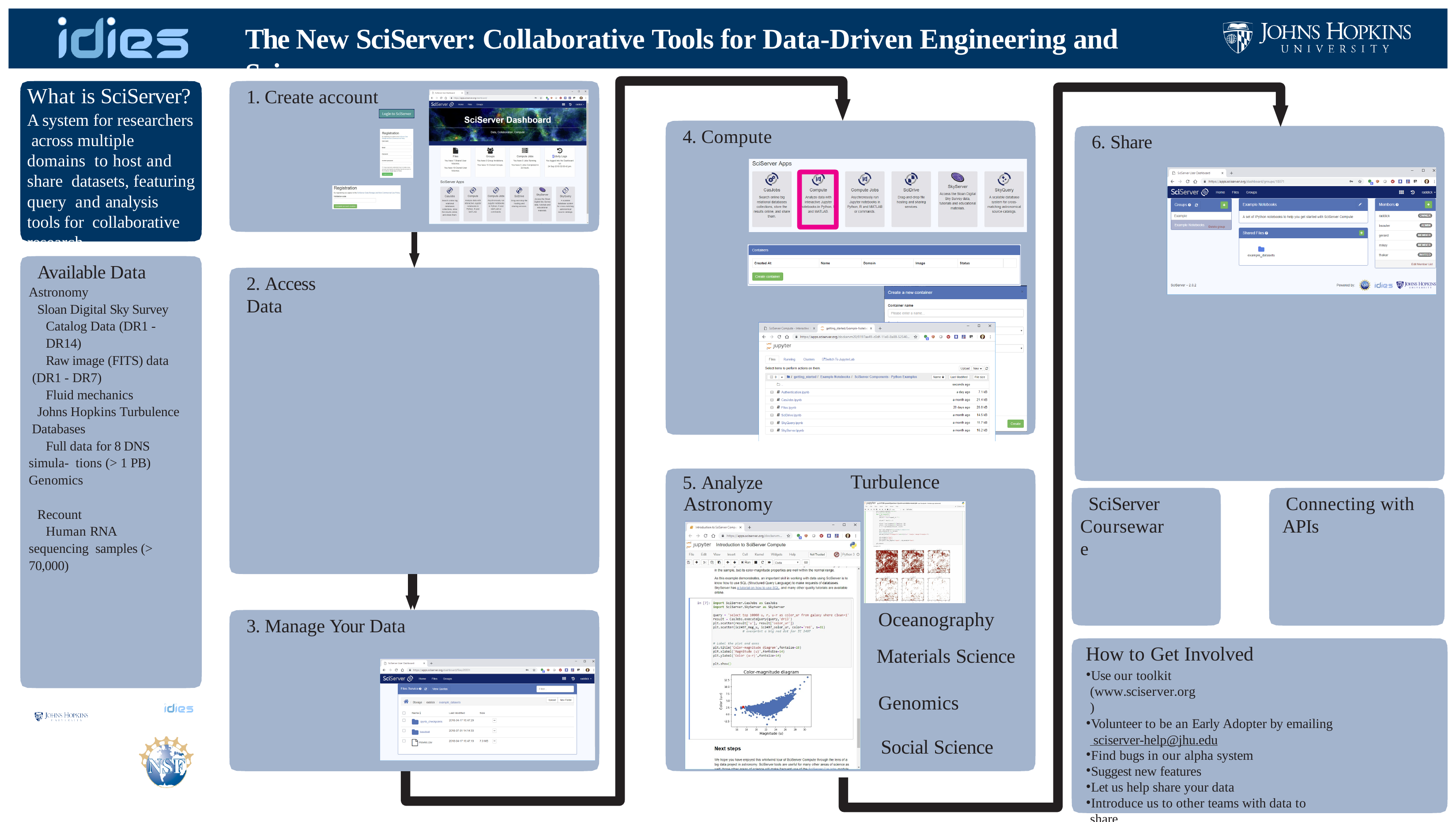

# The New SciServer: Collaborative Tools for Data-Driven Engineering and Science

What is SciServer?
A system for researchers  across multiple domains  to host and share  datasets, featuring query  and analysis tools for  collaborative research.

1. Create account

4. Compute

6. Share

Available Data
Astronomy
Sloan Digital Sky Survey  Catalog Data (DR1 - DR14)
Raw image (FITS) data  (DR1 - DR7)
Fluid mechanics
Johns Hopkins Turbulence  Databases
Full data for 8 DNS simula-  tions (> 1 PB)
Genomics  Recount
Human RNA sequencing  samples (> 70,000)

2. Access Data

Turbulence

5. Analyze
Astronomy

SciServer  Courseware
Connecting with  APIs

Oceanography  Materials Science
Genomics  Social Science

3. Manage Your Data
How to Get Involved
Use our toolkit  (www.sciserver.org)
Volunteer to be an Early Adopter by emailing  sciserver-help@jhu.edu
Find bugs in our alpha system
Suggest new features
Let us help share your data
Introduce us to other teams with data to share